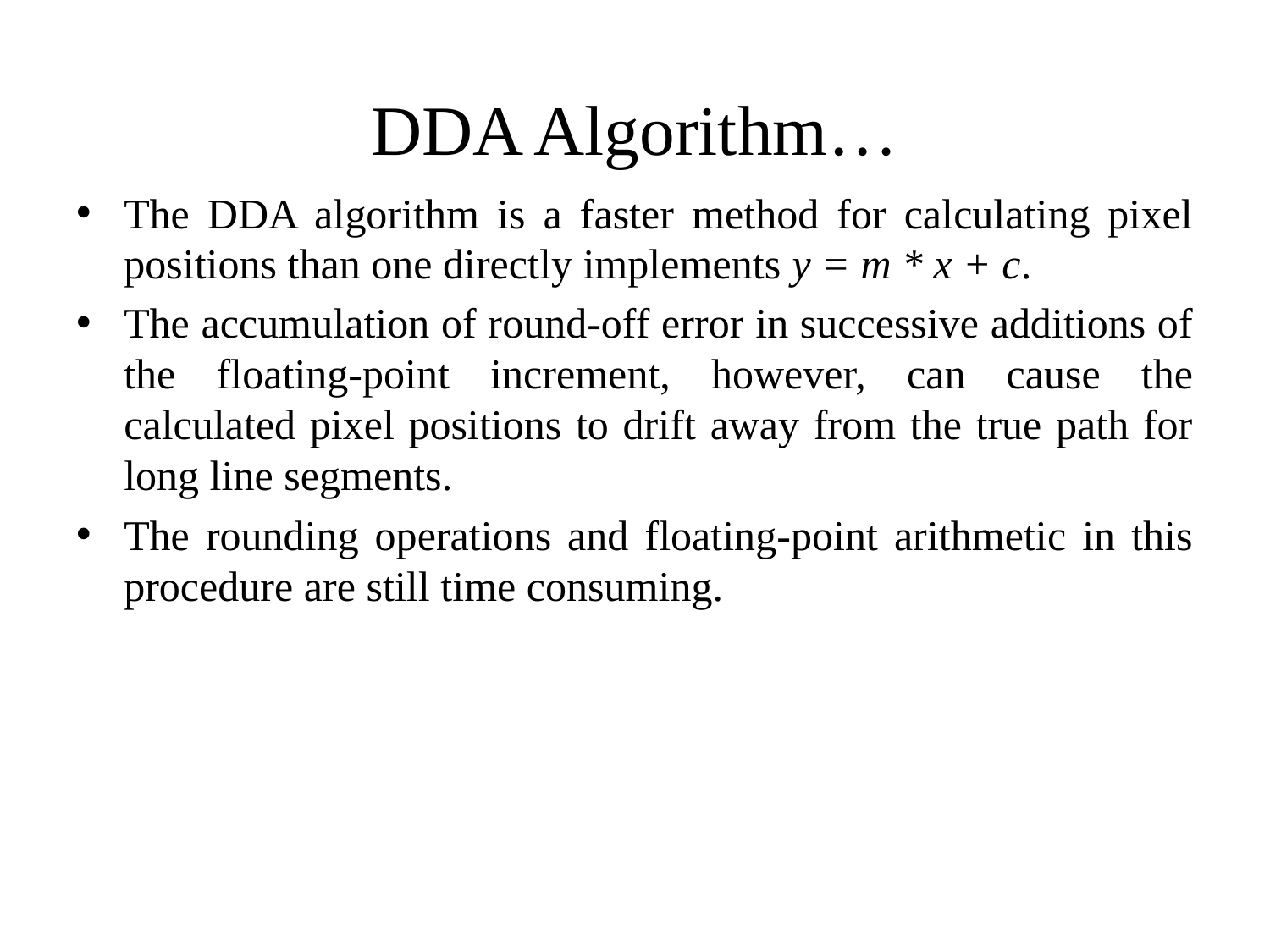

# DDA Algorithm…
The DDA algorithm is a faster method for calculating pixel positions than one directly implements y = m * x + c.
The accumulation of round-off error in successive additions of the floating-point increment, however, can cause the calculated pixel positions to drift away from the true path for long line segments.
The rounding operations and floating-point arithmetic in this procedure are still time consuming.